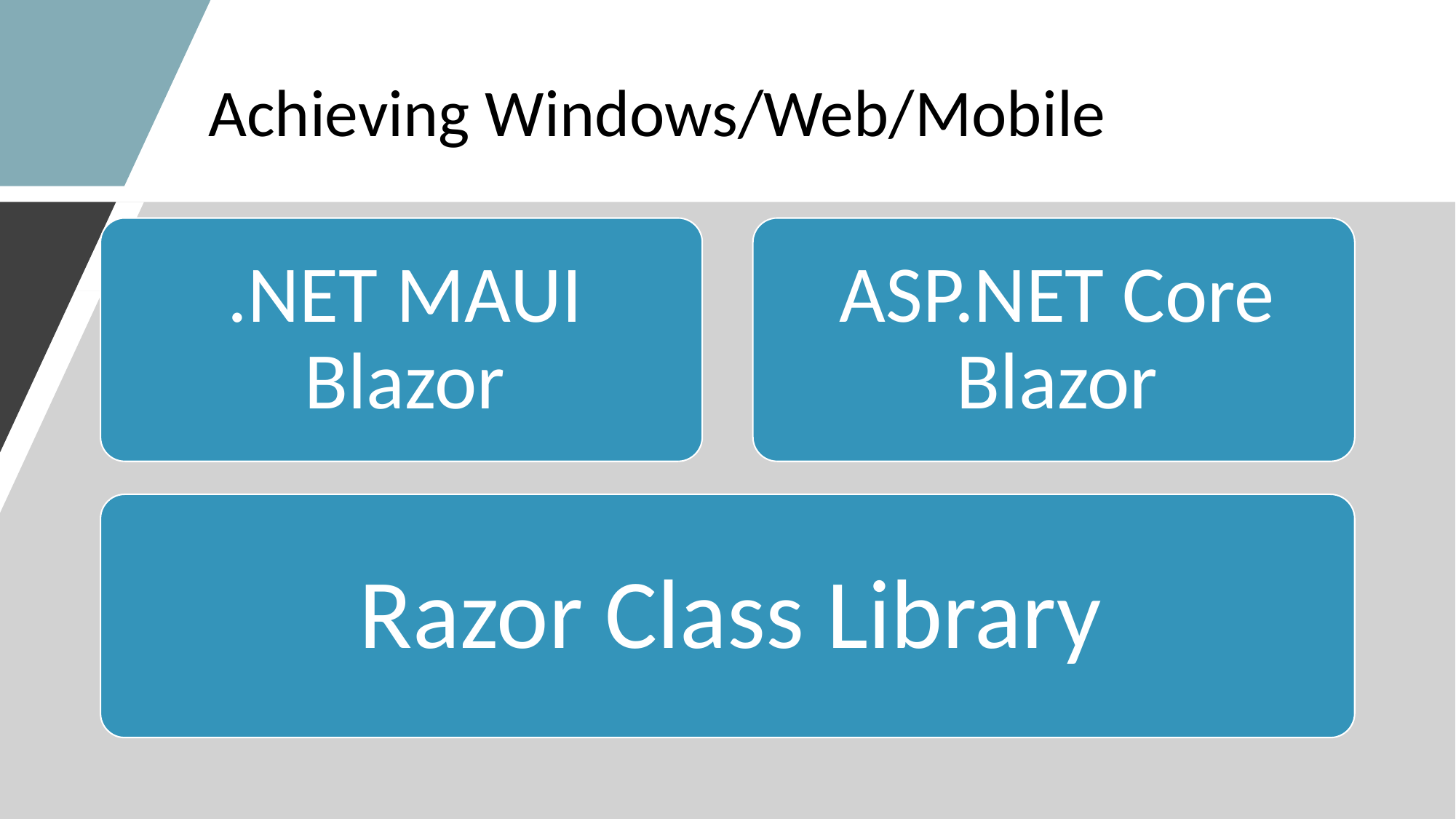

# Achieving Windows/Web/Mobile

Razor Class Library
.NET MAUI Blazor
ASP.NET Core Blazor